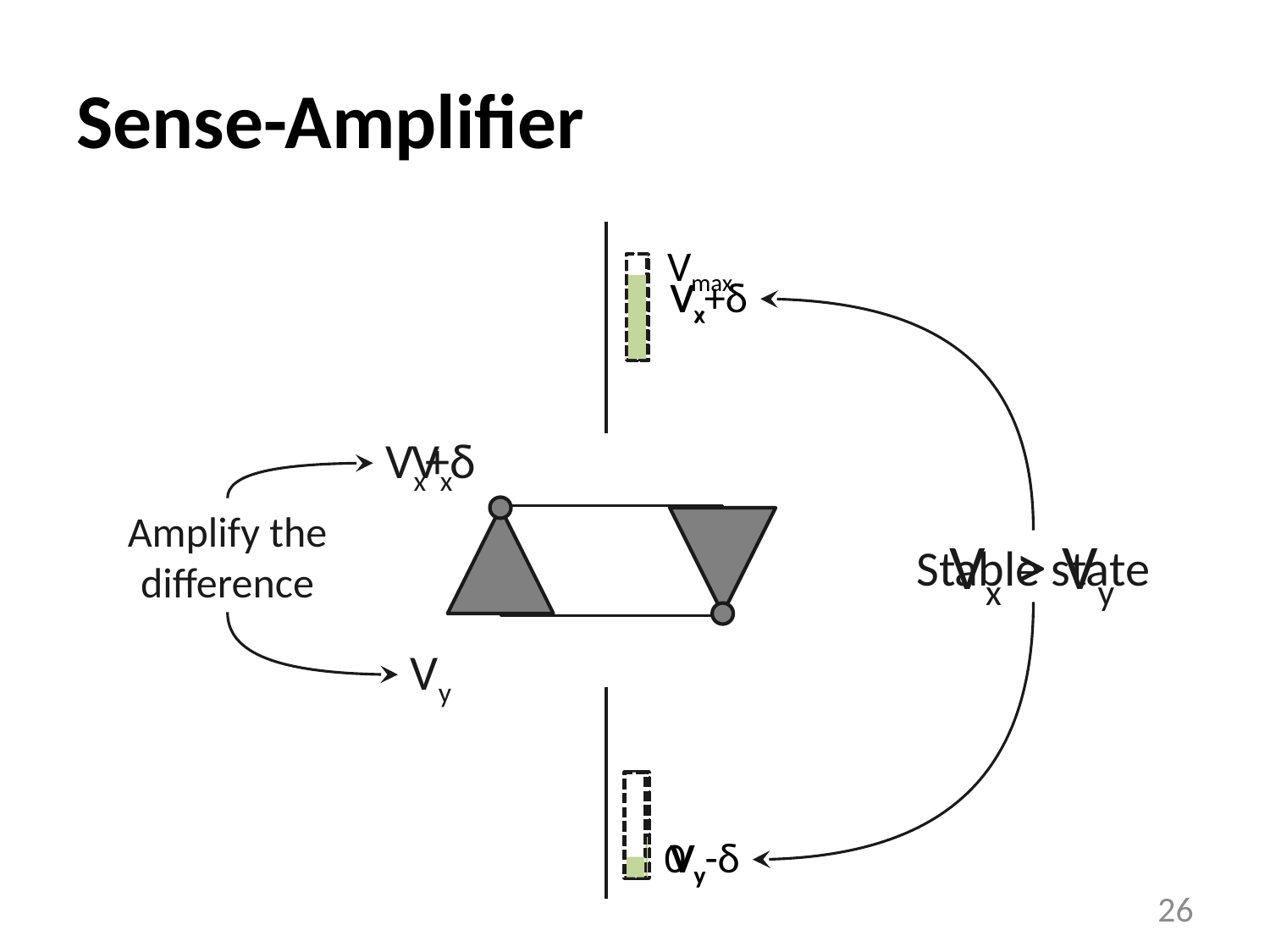

# Sense-Amplifier

Vmax

Vx+δ

Vx
Stable state
Vx+δ
Vx
Amplify the difference
Vx > Vy
Vy

0

Vy-δ

Vy
26